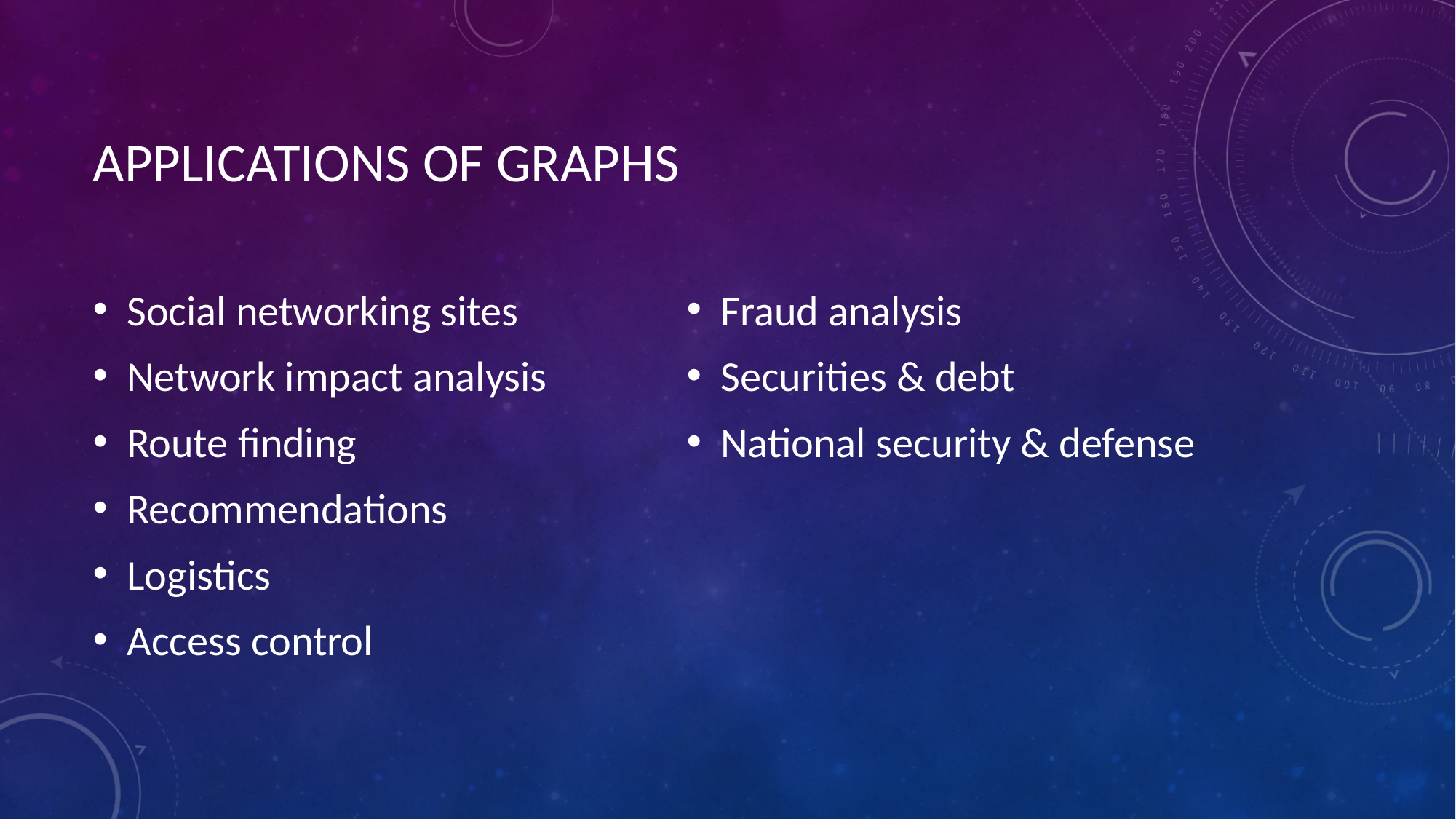

# Applications Of graphs
Social networking sites
Network impact analysis
Route finding
Recommendations
Logistics
Access control
Fraud analysis
Securities & debt
National security & defense